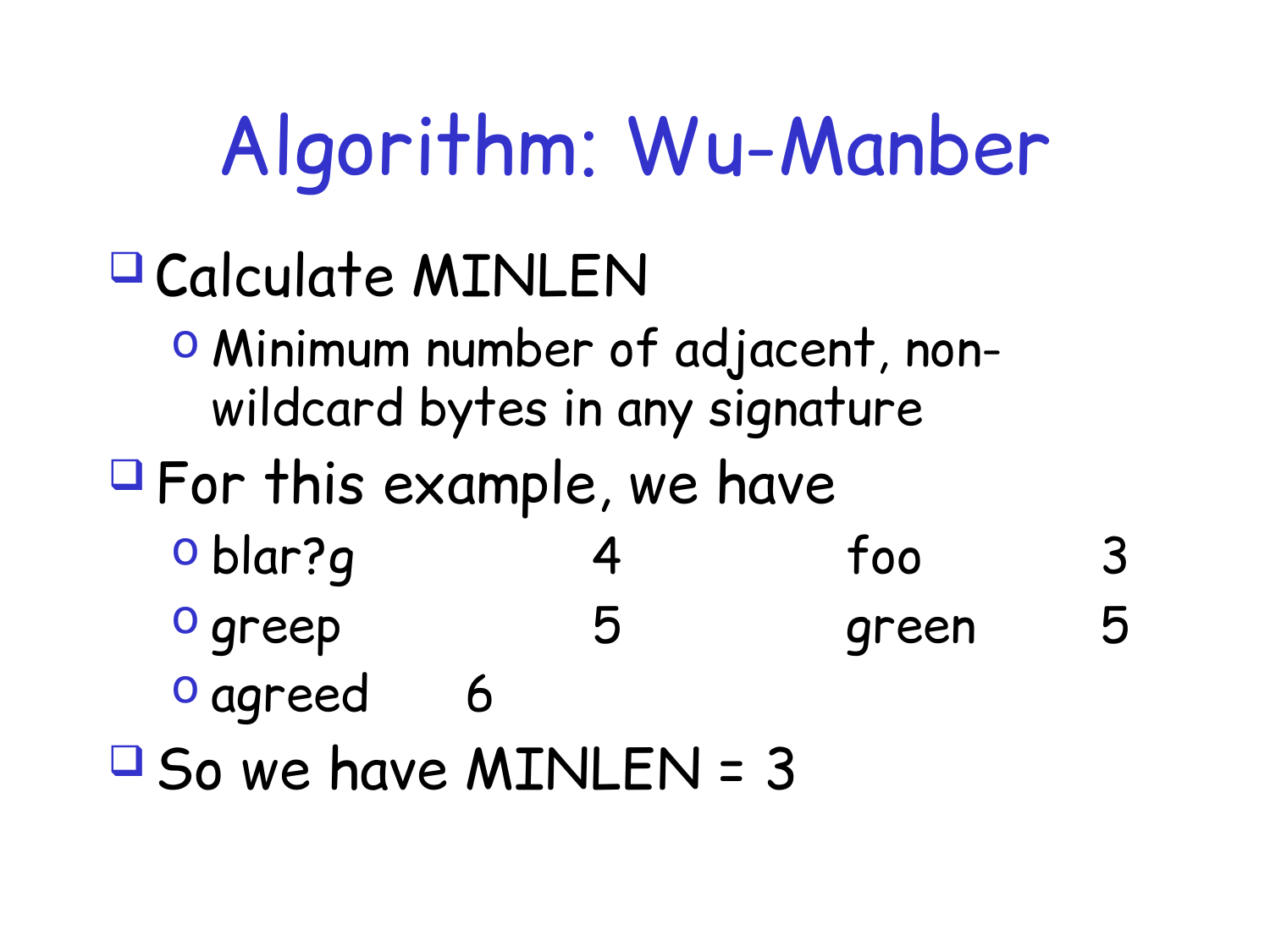

# Algorithm: Wu-Manber
Calculate MINLEN
Minimum number of adjacent, non-wildcard bytes in any signature
For this example, we have
blar?g		4		foo		3
greep		5		green	5
agreed	6
So we have MINLEN = 3